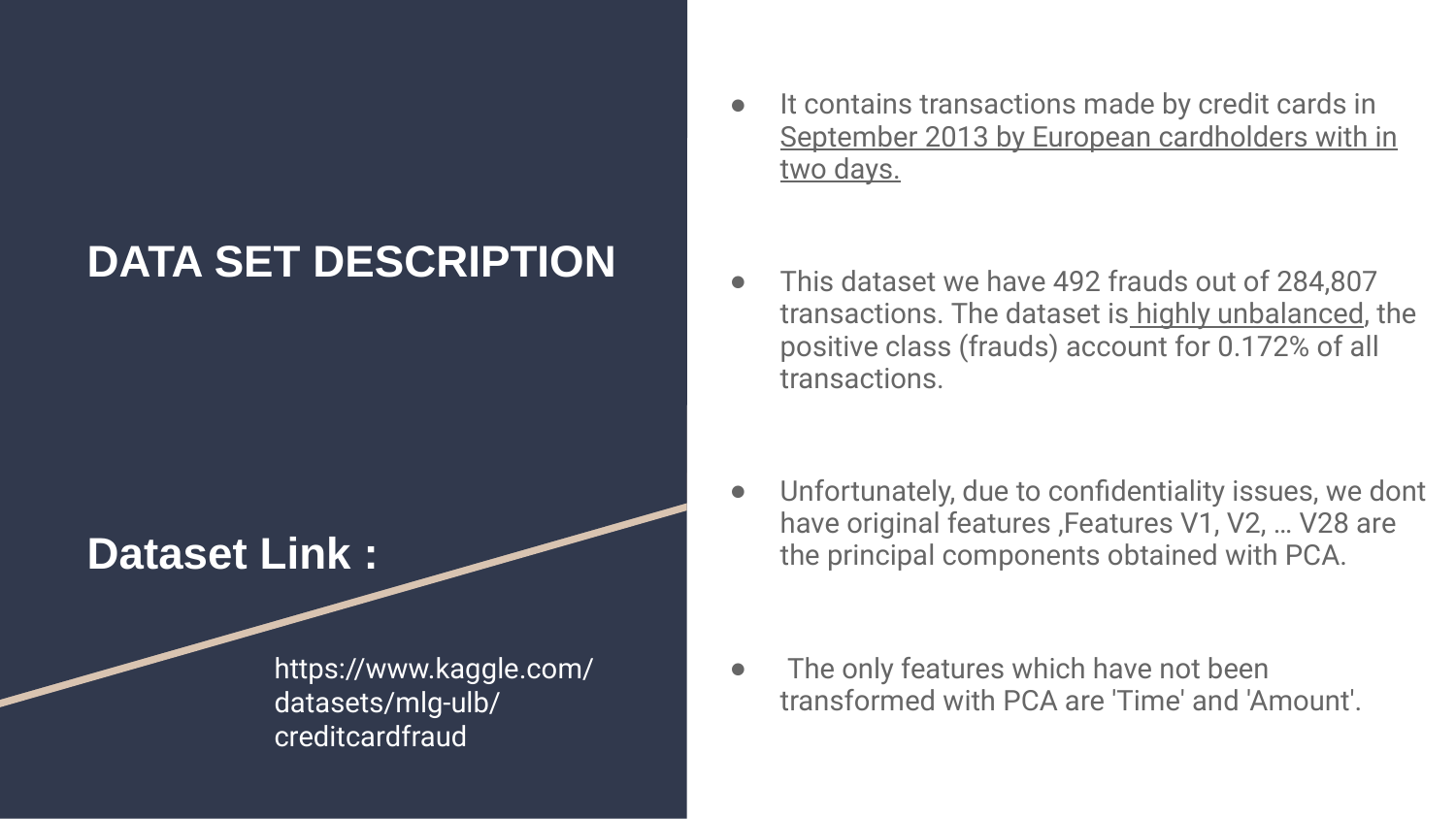

It contains transactions made by credit cards in September 2013 by European cardholders with in two days.

This dataset we have 492 frauds out of 284,807 transactions. The dataset is highly unbalanced, the positive class (frauds) account for 0.172% of all transactions.

Unfortunately, due to confidentiality issues, we dont have original features ,Features V1, V2, … V28 are the principal components obtained with PCA.

 The only features which have not been transformed with PCA are 'Time' and 'Amount'.

# DATA SET DESCRIPTION

Dataset Link :

https://www.kaggle.com/datasets/mlg-ulb/creditcardfraud